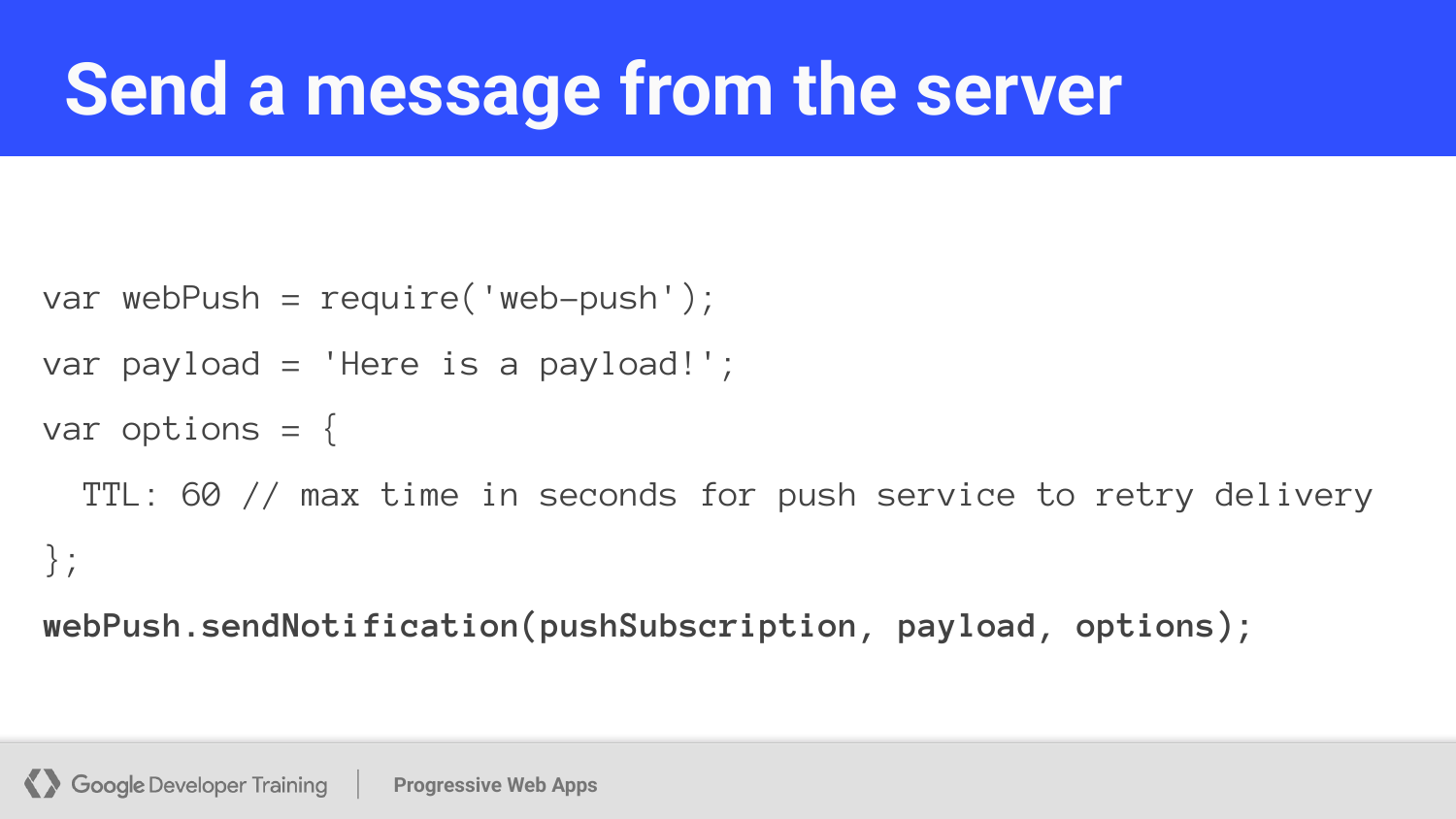

# Send a message from the server
var webPush = require('web-push');
var payload = 'Here is a payload!';
var options = {
  TTL: 60 // max time in seconds for push service to retry delivery
};
webPush.sendNotification(pushSubscription, payload, options);